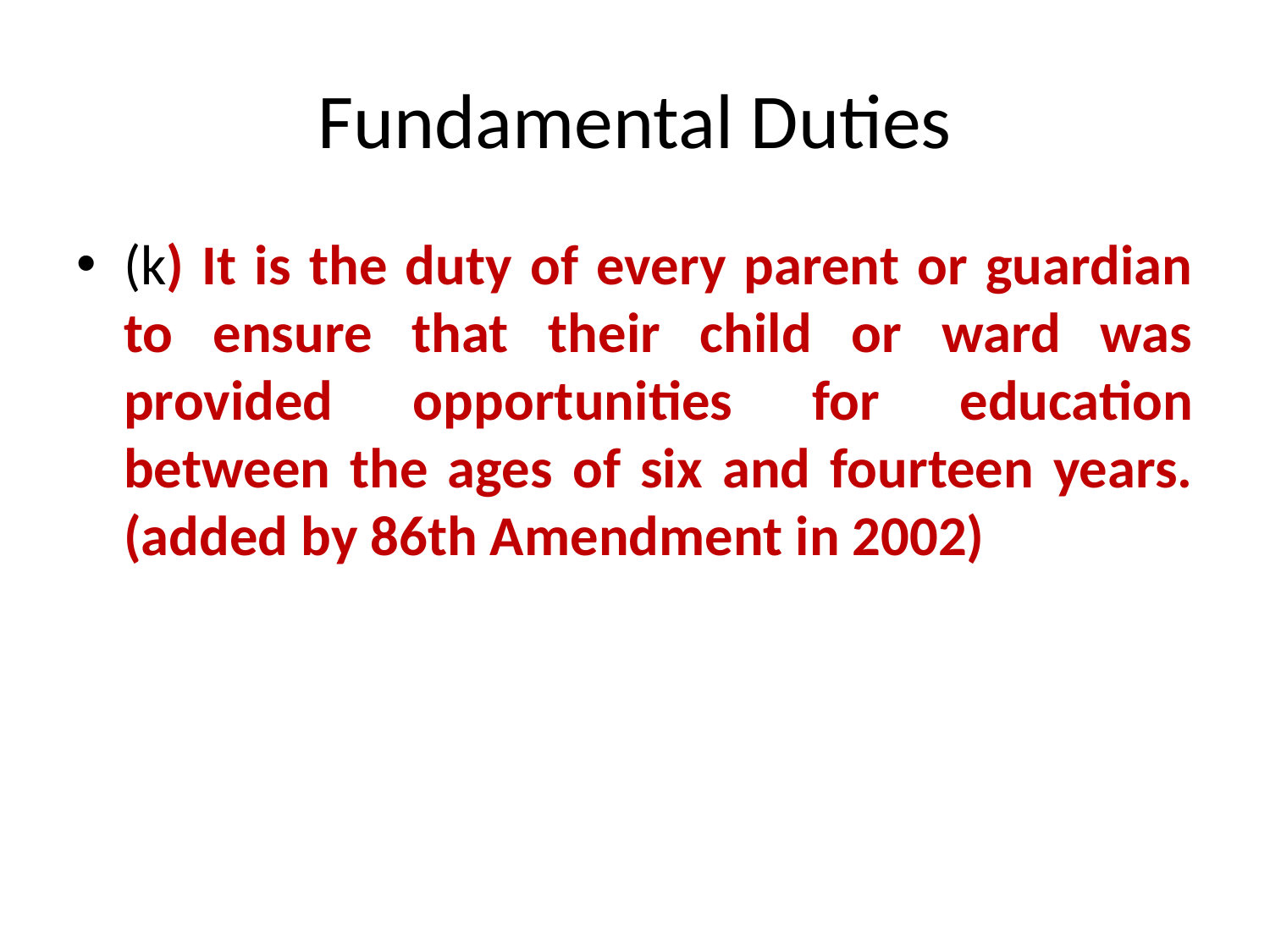

# Fundamental Duties
(k) It is the duty of every parent or guardian to ensure that their child or ward was provided opportunities for education between the ages of six and fourteen years. (added by 86th Amendment in 2002)